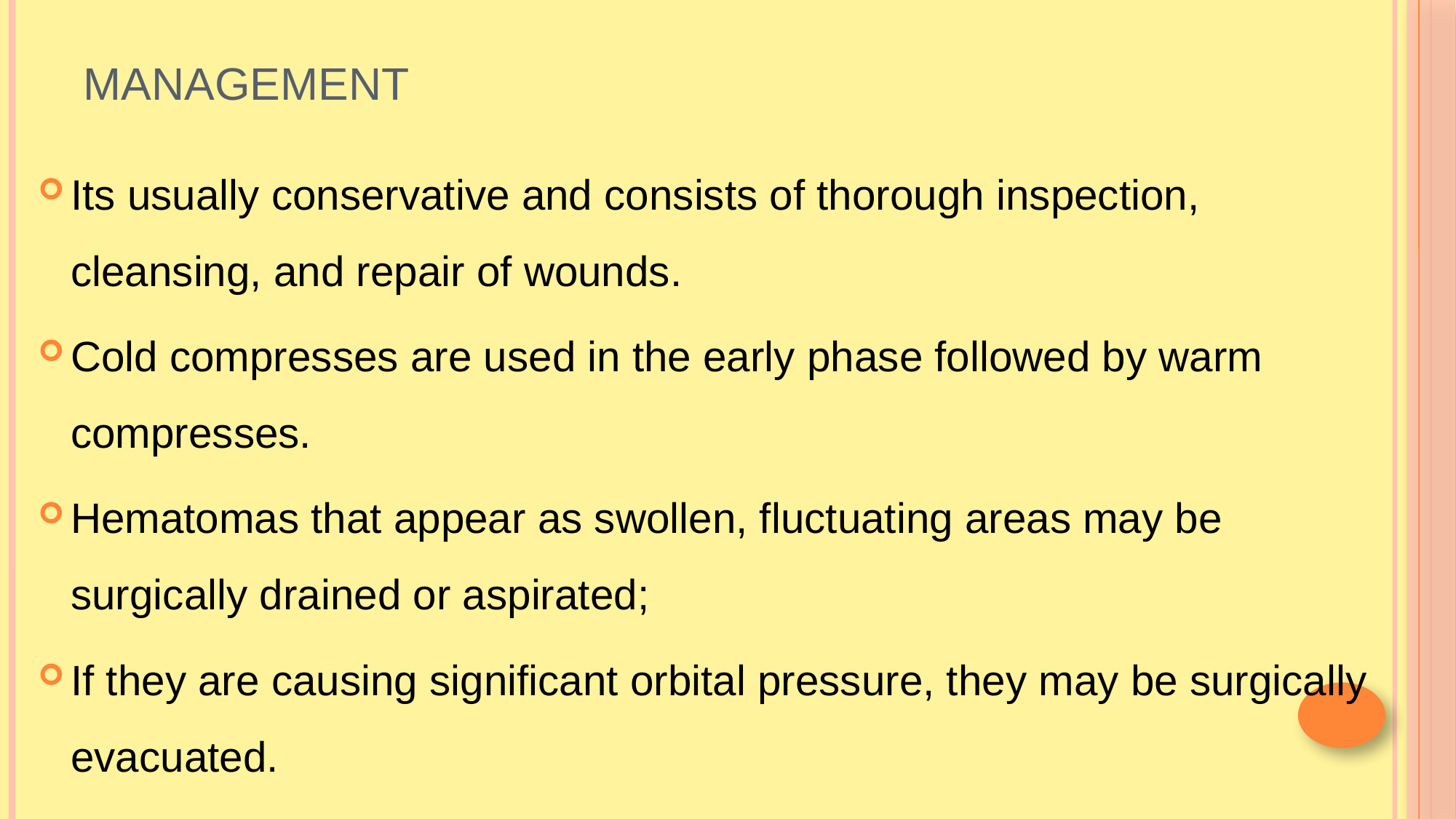

# Management
Its usually conservative and consists of thorough inspection, cleansing, and repair of wounds.
Cold compresses are used in the early phase followed by warm compresses.
Hematomas that appear as swollen, fluctuating areas may be surgically drained or aspirated;
If they are causing significant orbital pressure, they may be surgically evacuated.